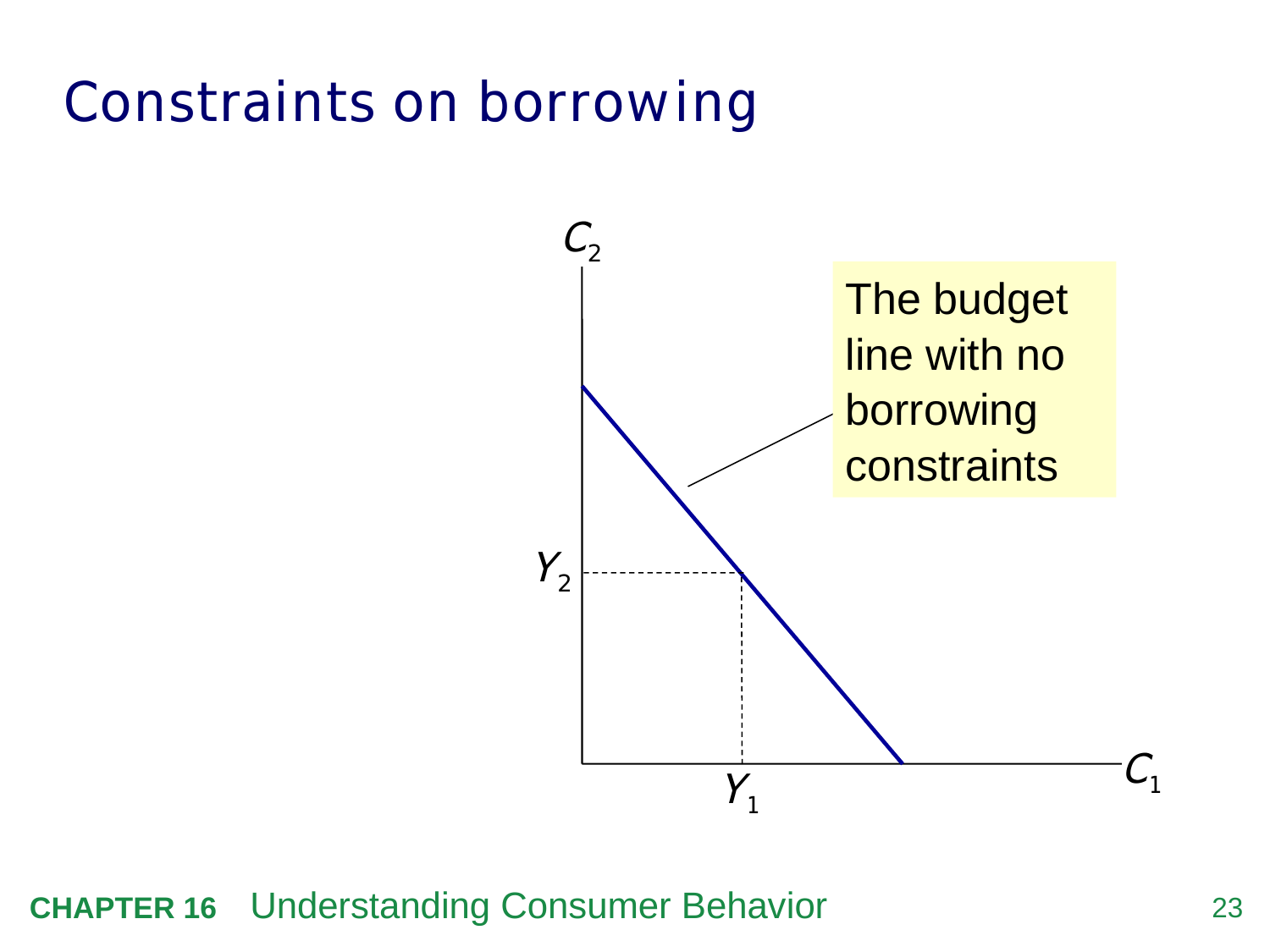

# Constraints on borrowing
C2

C1
The budget line with no borrowing constraints

Y2

Y1